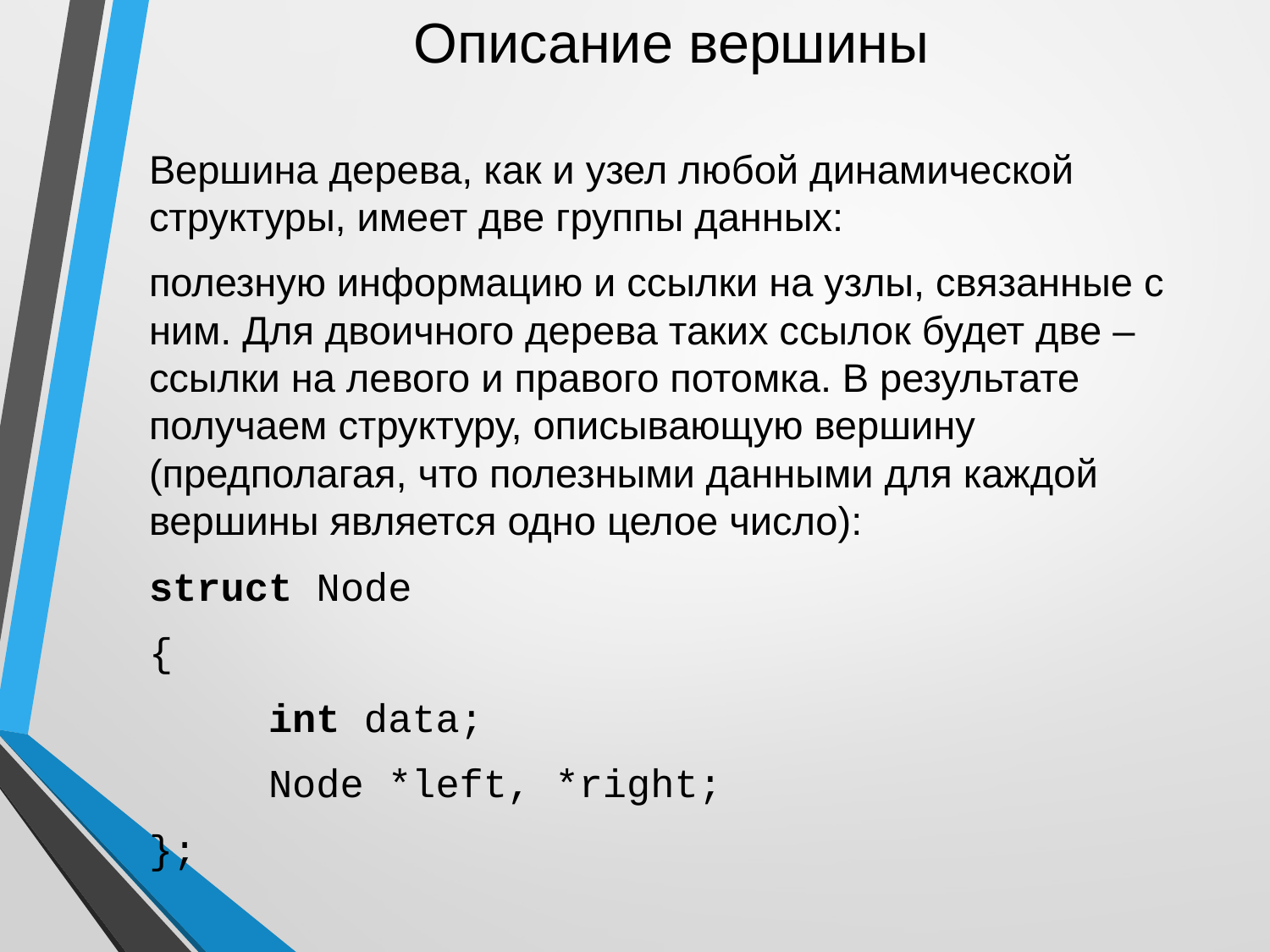

# Описание вершины
Вершина дерева, как и узел любой динамической структуры, имеет две группы данных:
полезную информацию и ссылки на узлы, связанные с ним. Для двоичного дерева таких ссылок будет две – ссылки на левого и правого потомка. В результате получаем структуру, описывающую вершину (предполагая, что полезными данными для каждой вершины является одно целое число):
struct Node
{
	int data;
	Node *left, *right;
};